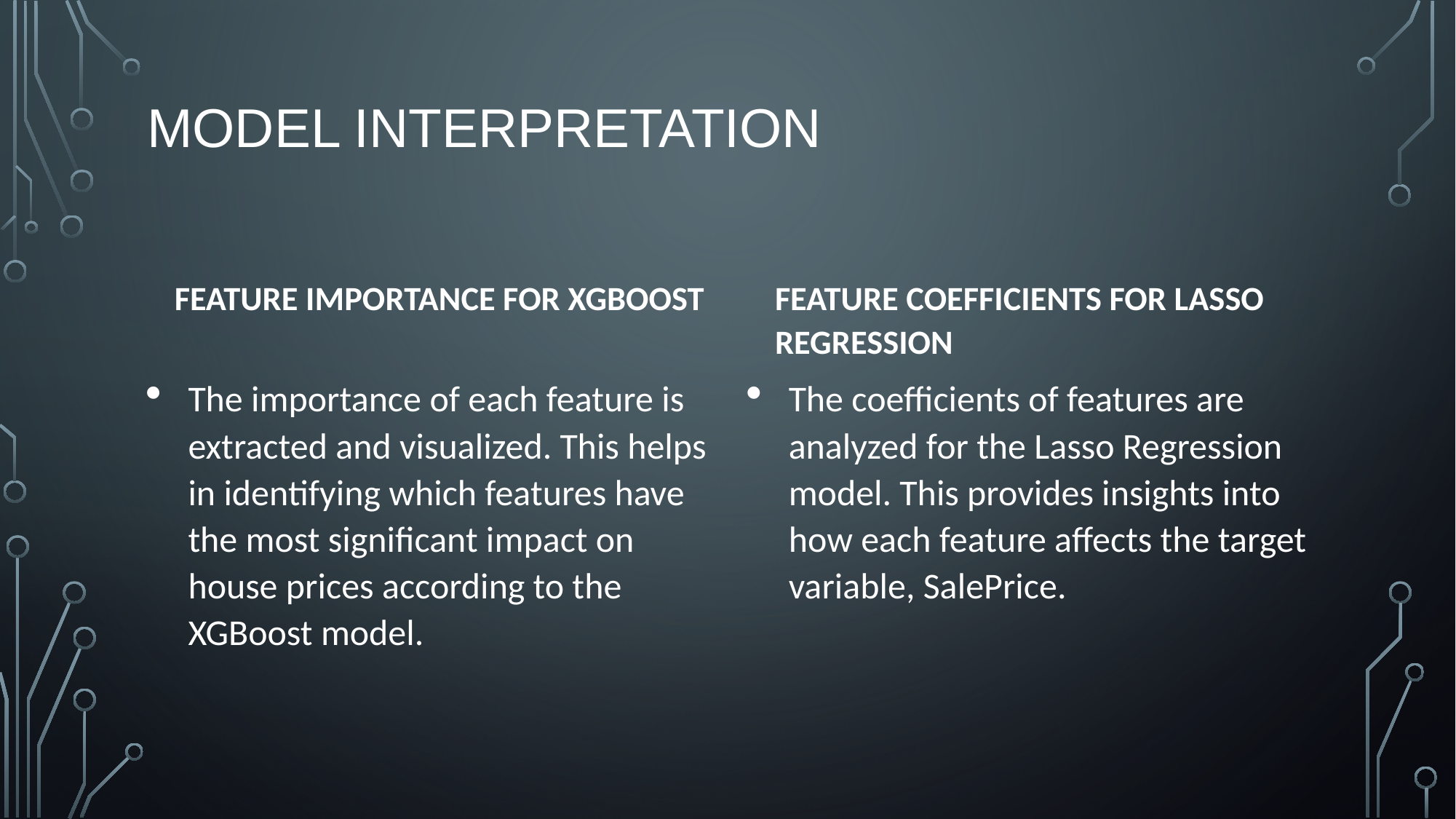

# Model Interpretation
Feature Coefficients for Lasso Regression

Feature Importance for XGBoost

The importance of each feature is extracted and visualized. This helps in identifying which features have the most significant impact on house prices according to the XGBoost model.

The coefficients of features are analyzed for the Lasso Regression model. This provides insights into how each feature affects the target variable, SalePrice.